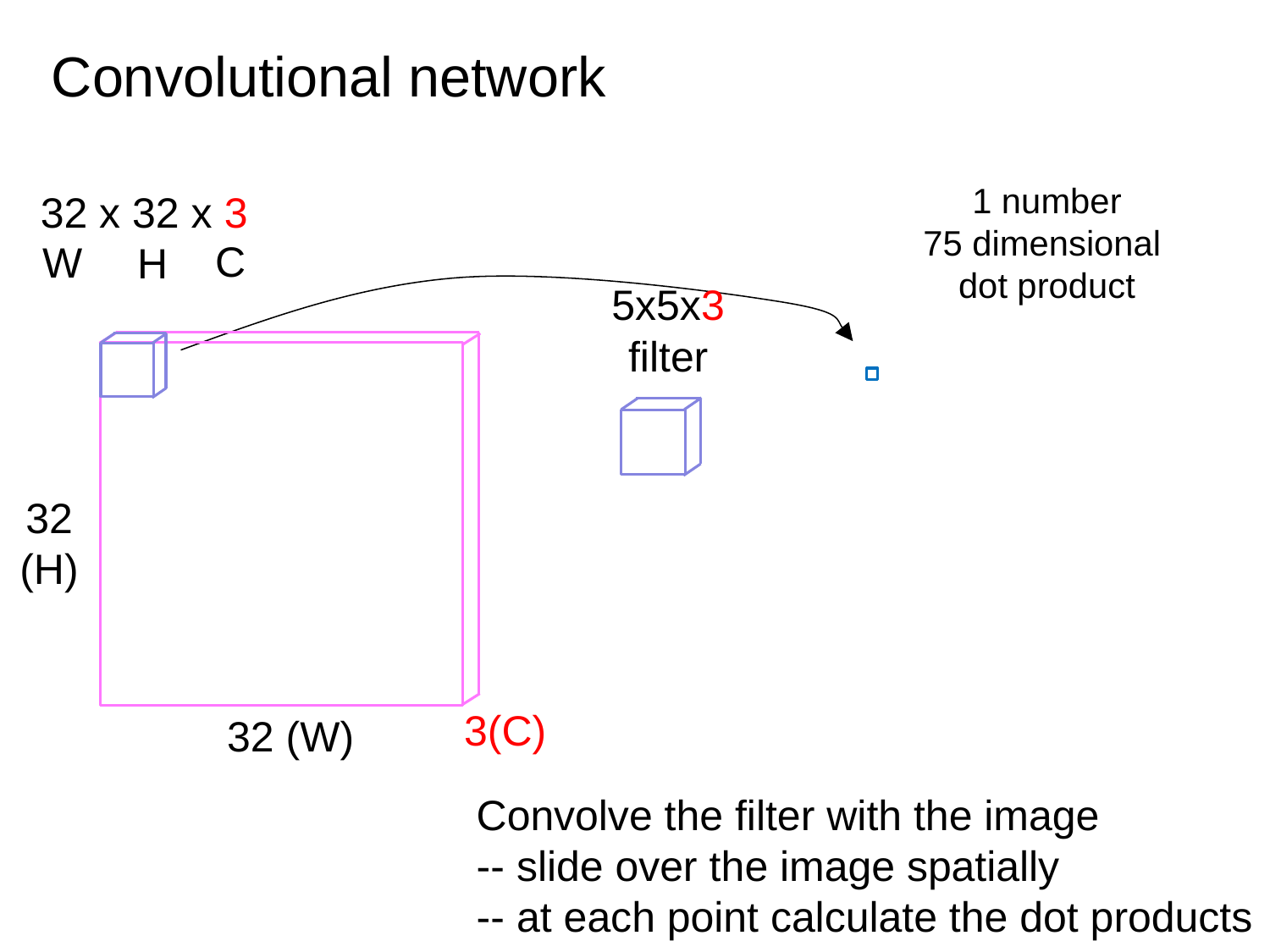

Convolutional network
1 number
75 dimensional
dot product
32 x 32 x 3
C
W
H
5x5x3

filter

32
(H)
3(C)
32 (W)
Convolve the filter with the image
-- slide over the image spatially
-- at each point calculate the dot products